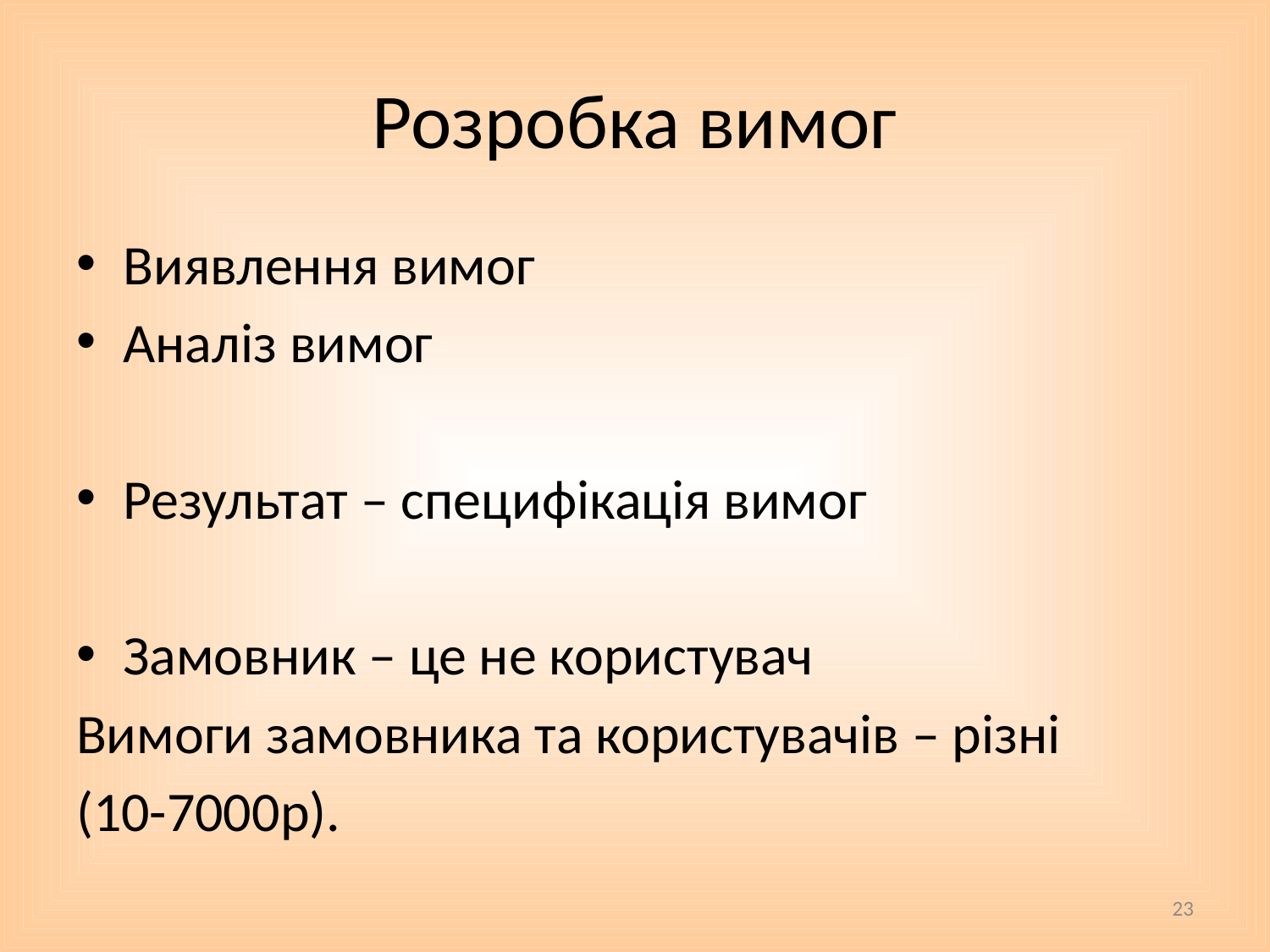

# Розробка вимог
Виявлення вимог
Аналіз вимог

Результат – специфікація вимог

Замовник – це не користувач
Вимоги замовника та користувачів – різні
(10-7000p).
23